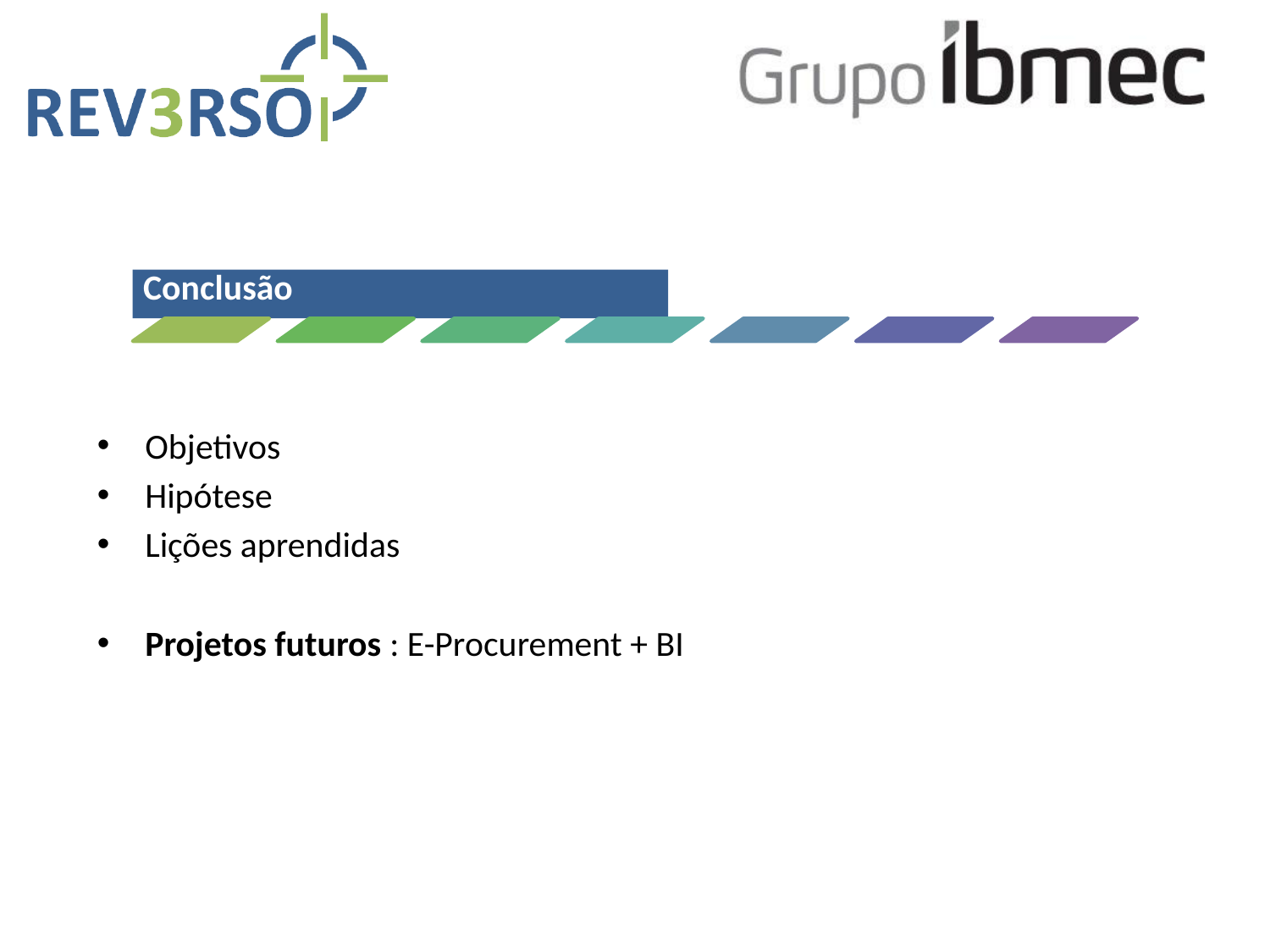

Conclusão

Objetivos
Hipótese
Lições aprendidas

Projetos futuros : E-Procurement + BI